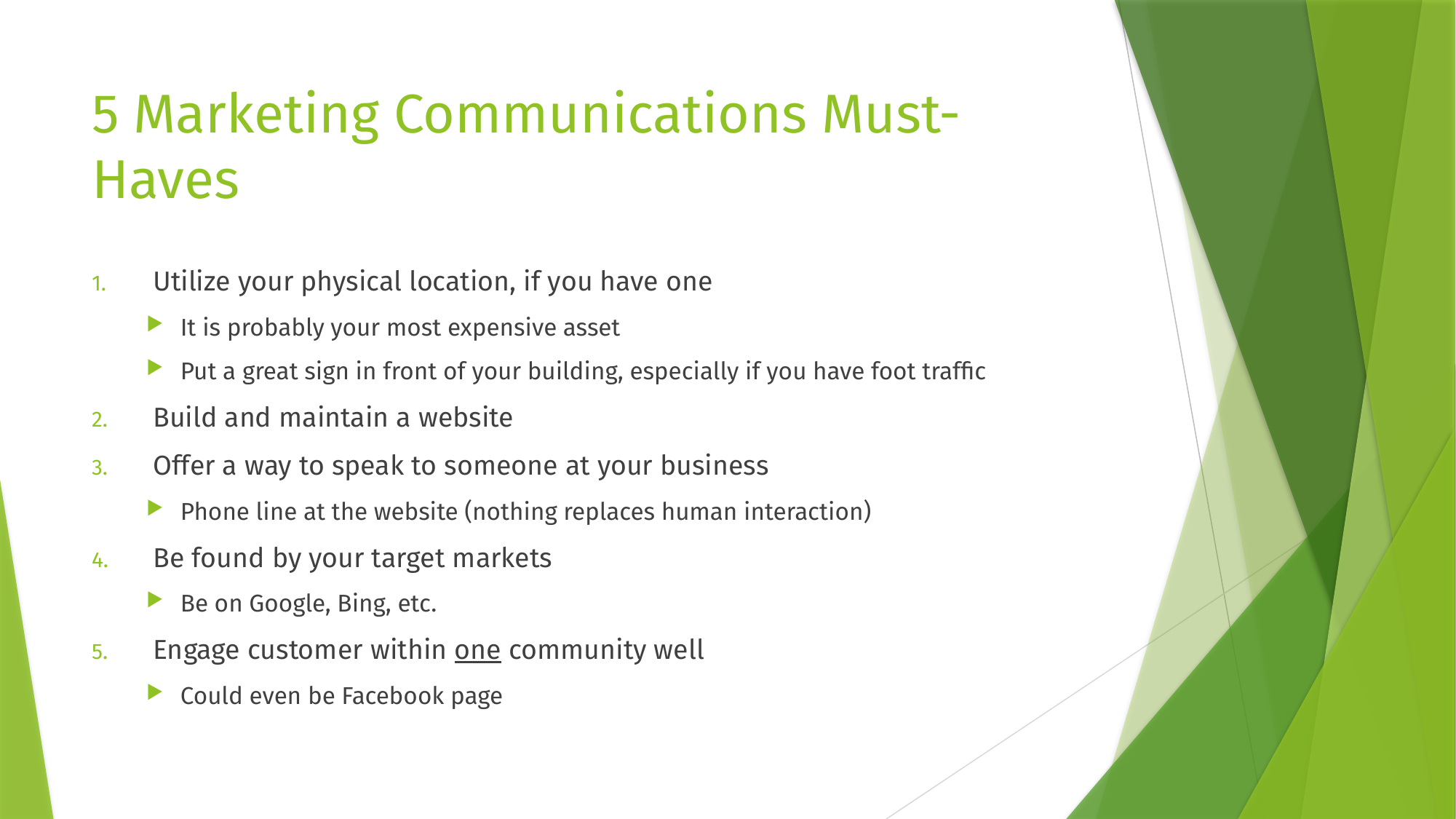

# 5 Marketing Communications Must-Haves
Utilize your physical location, if you have one
It is probably your most expensive asset
Put a great sign in front of your building, especially if you have foot traffic
Build and maintain a website
Offer a way to speak to someone at your business
Phone line at the website (nothing replaces human interaction)
Be found by your target markets
Be on Google, Bing, etc.
Engage customer within one community well
Could even be Facebook page